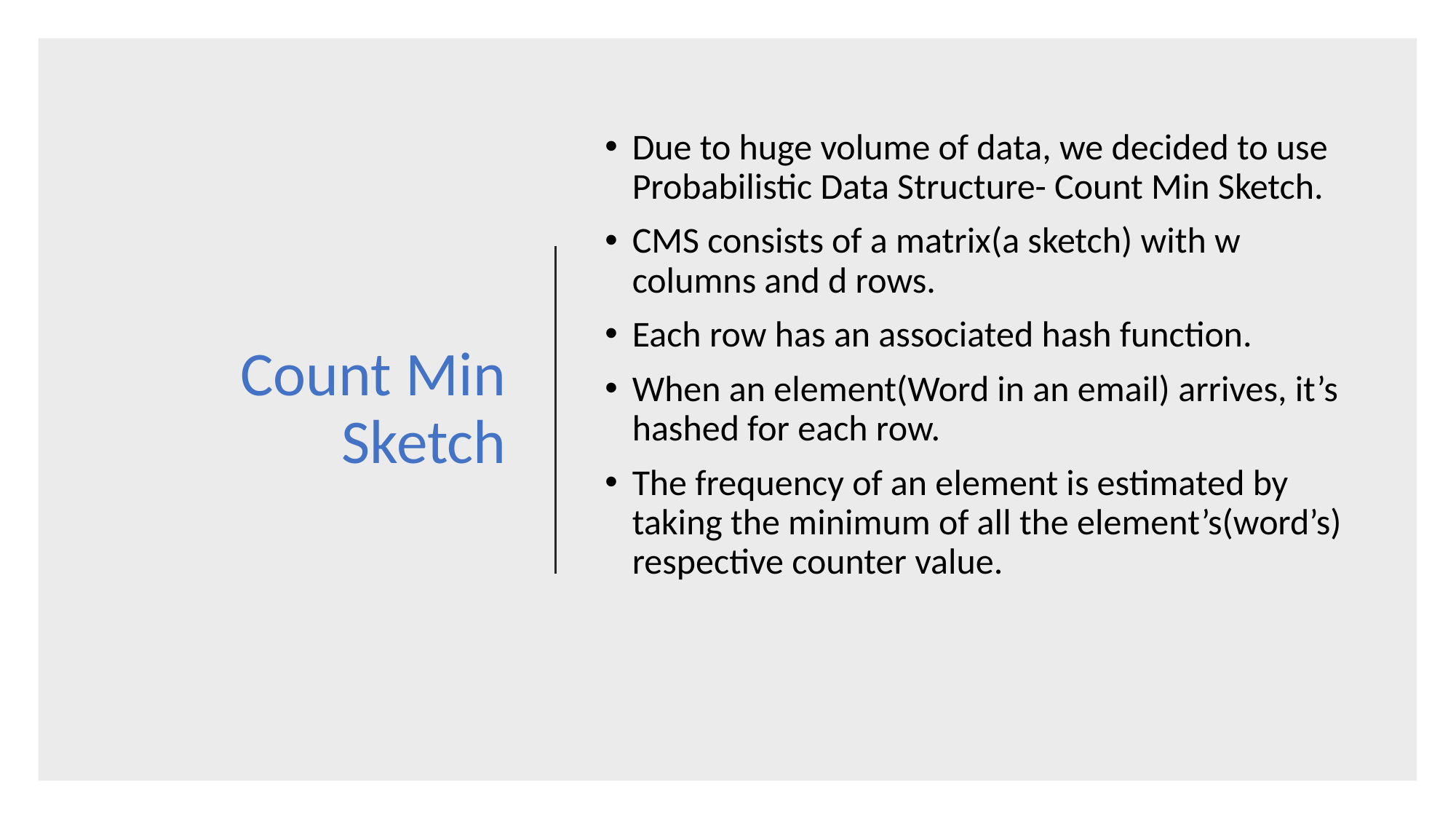

# Count Min Sketch
Due to huge volume of data, we decided to use Probabilistic Data Structure- Count Min Sketch.
CMS consists of a matrix(a sketch) with w columns and d rows.
Each row has an associated hash function.
When an element(Word in an email) arrives, it’s hashed for each row.
The frequency of an element is estimated by taking the minimum of all the element’s(word’s) respective counter value.